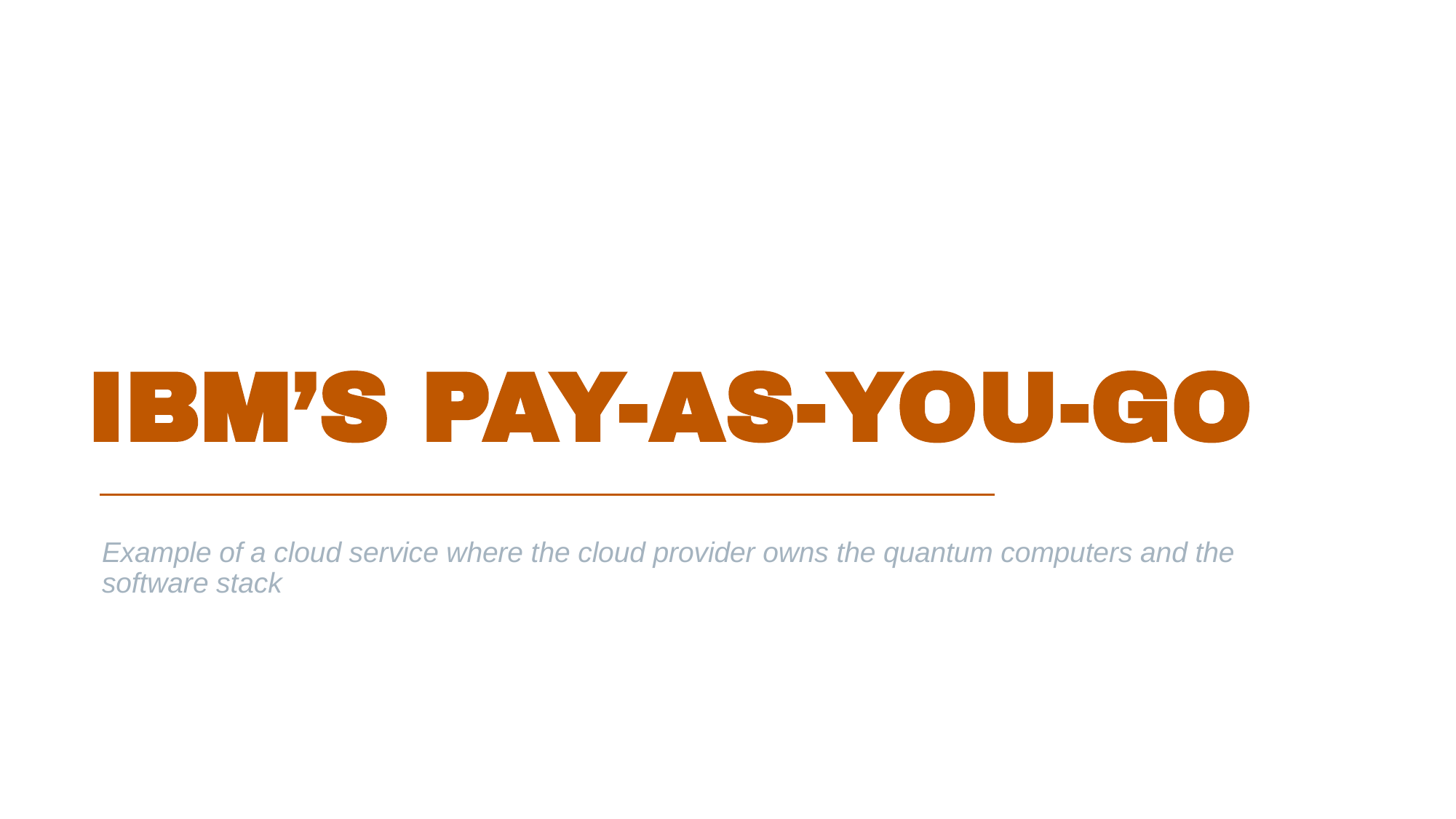

IBM’s PAY-As-you-Go
Example of a cloud service where the cloud provider owns the quantum computers and the software stack